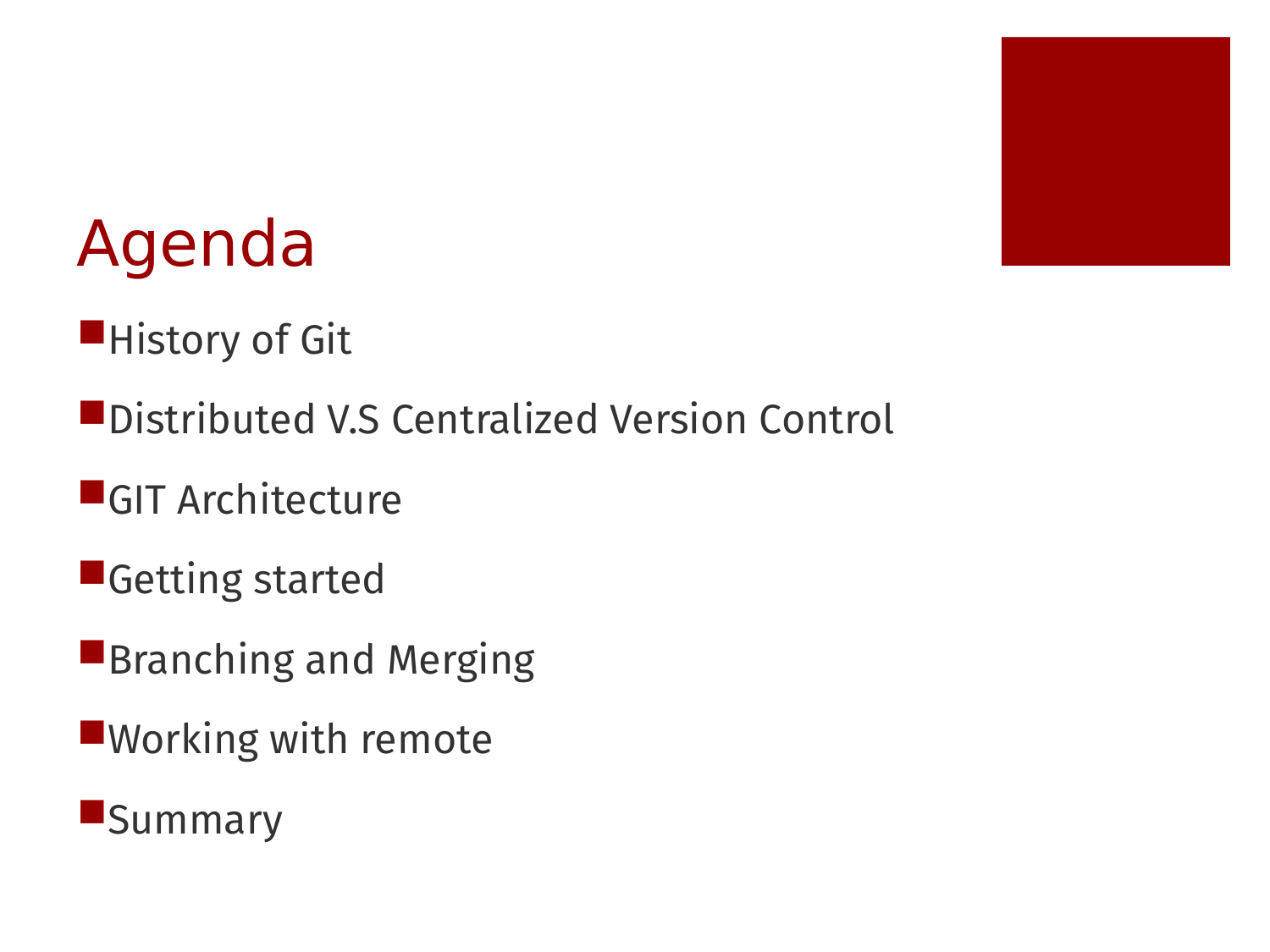

# Agenda
History of Git
Distributed V.S Centralized Version Control
GIT Architecture
Getting started
Branching and Merging
Working with remote
Summary